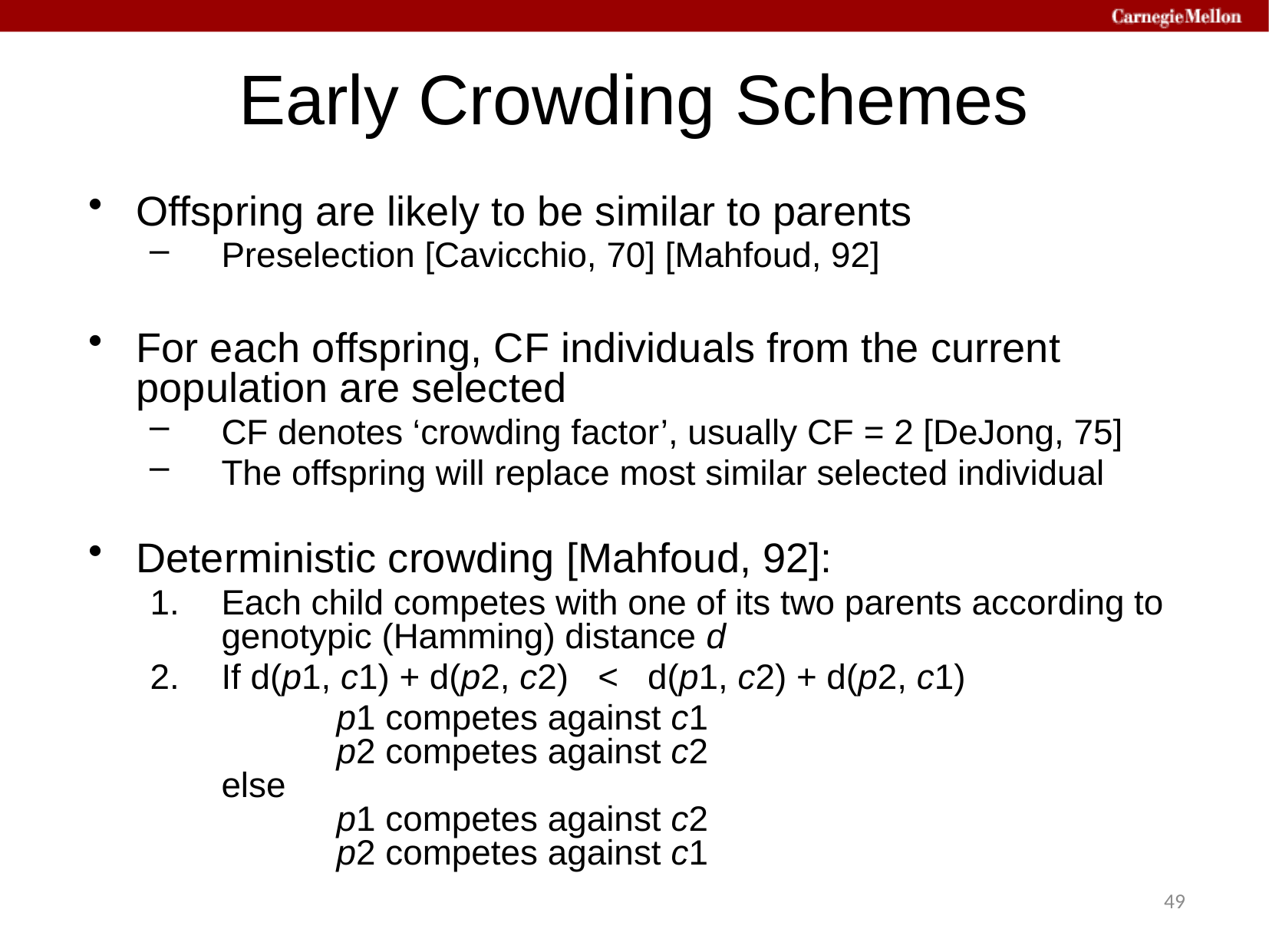

# Early Crowding Schemes
Offspring are likely to be similar to parents
Preselection [Cavicchio, 70] [Mahfoud, 92]

For each offspring, CF individuals from the current population are selected
CF denotes ‘crowding factor’, usually CF = 2 [DeJong, 75]
The offspring will replace most similar selected individual

Deterministic crowding [Mahfoud, 92]:
Each child competes with one of its two parents according to genotypic (Hamming) distance d
If d(p1, c1) + d(p2, c2)   <   d(p1, c2) + d(p2, c1)
		p1 competes against c1
	p2 competes against c2
else
	p1 competes against c2
	p2 competes against c1
49